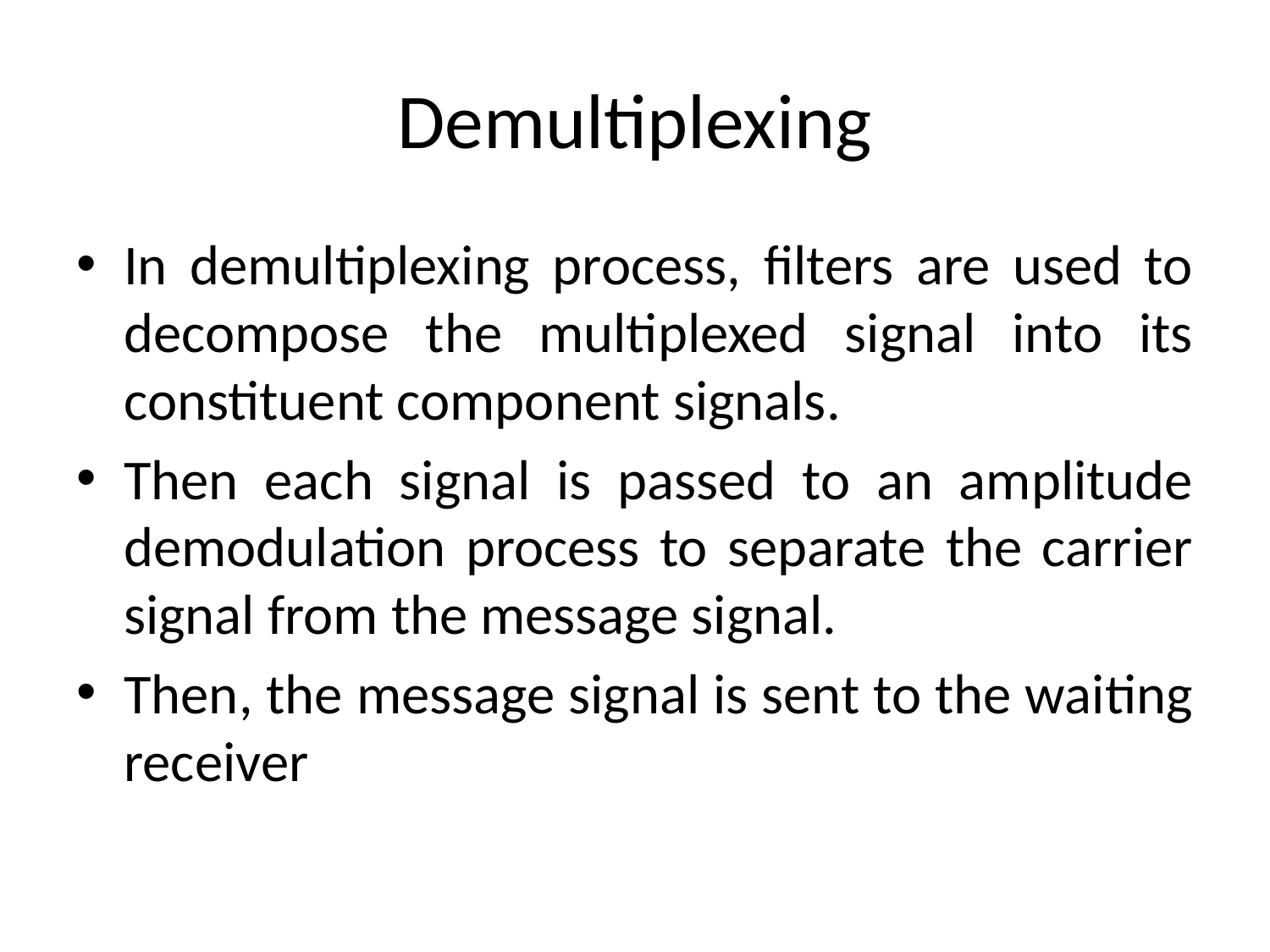

# Demultiplexing
In demultiplexing process, filters are used to decompose the multiplexed signal into its constituent component signals.
Then each signal is passed to an amplitude demodulation process to separate the carrier signal from the message signal.
Then, the message signal is sent to the waiting receiver